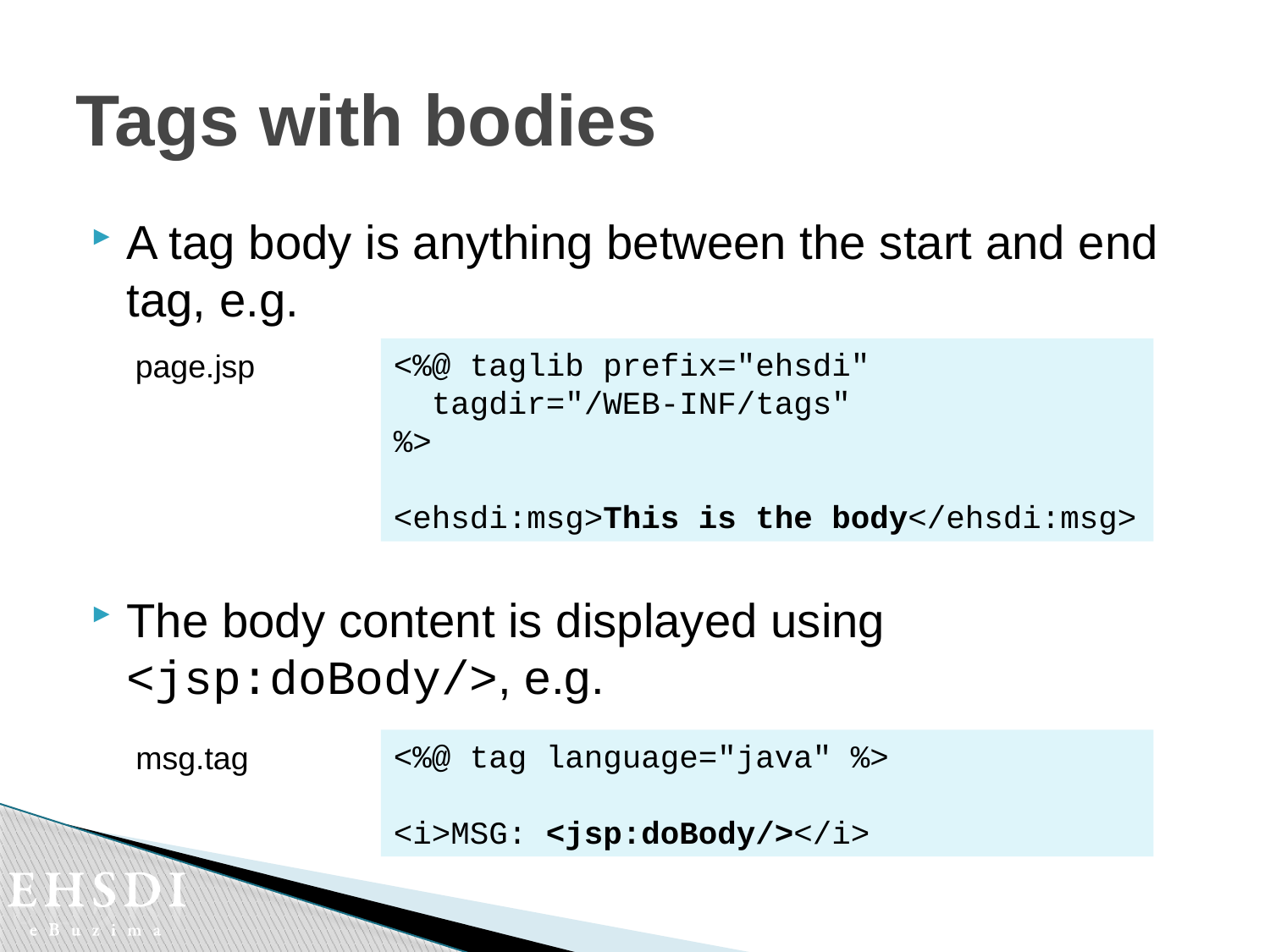

# Tags with bodies
A tag body is anything between the start and end tag, e.g.

The body content is displayed using <jsp:doBody/>, e.g.
<%@ taglib prefix="ehsdi"
  tagdir="/WEB-INF/tags"
%>

<ehsdi:msg>This is the body</ehsdi:msg>
page.jsp
<%@ tag language="java" %>

<i>MSG: <jsp:doBody/></i>
msg.tag